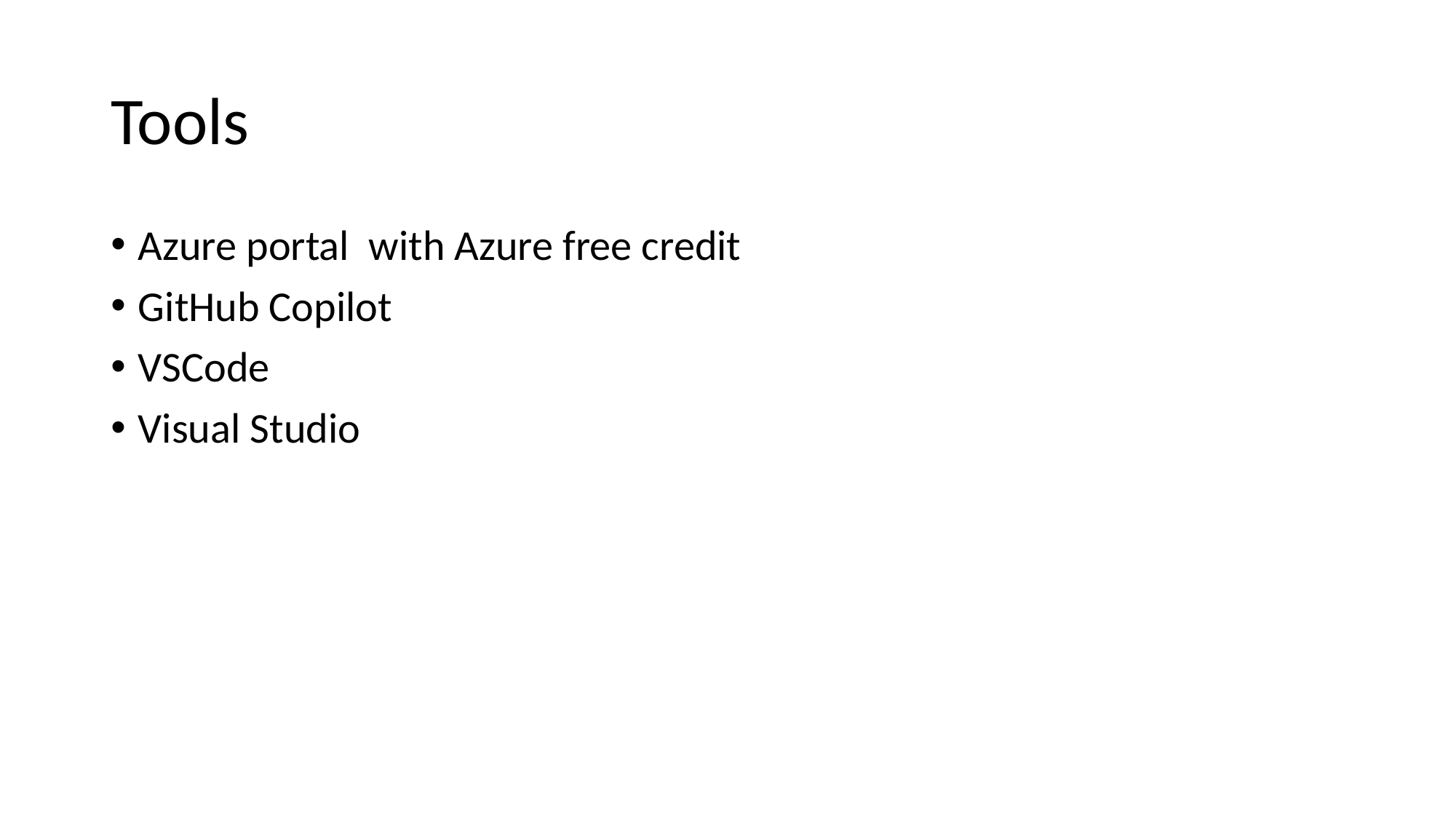

# Tools
Azure portal  with Azure free credit
GitHub Copilot
VSCode
Visual Studio